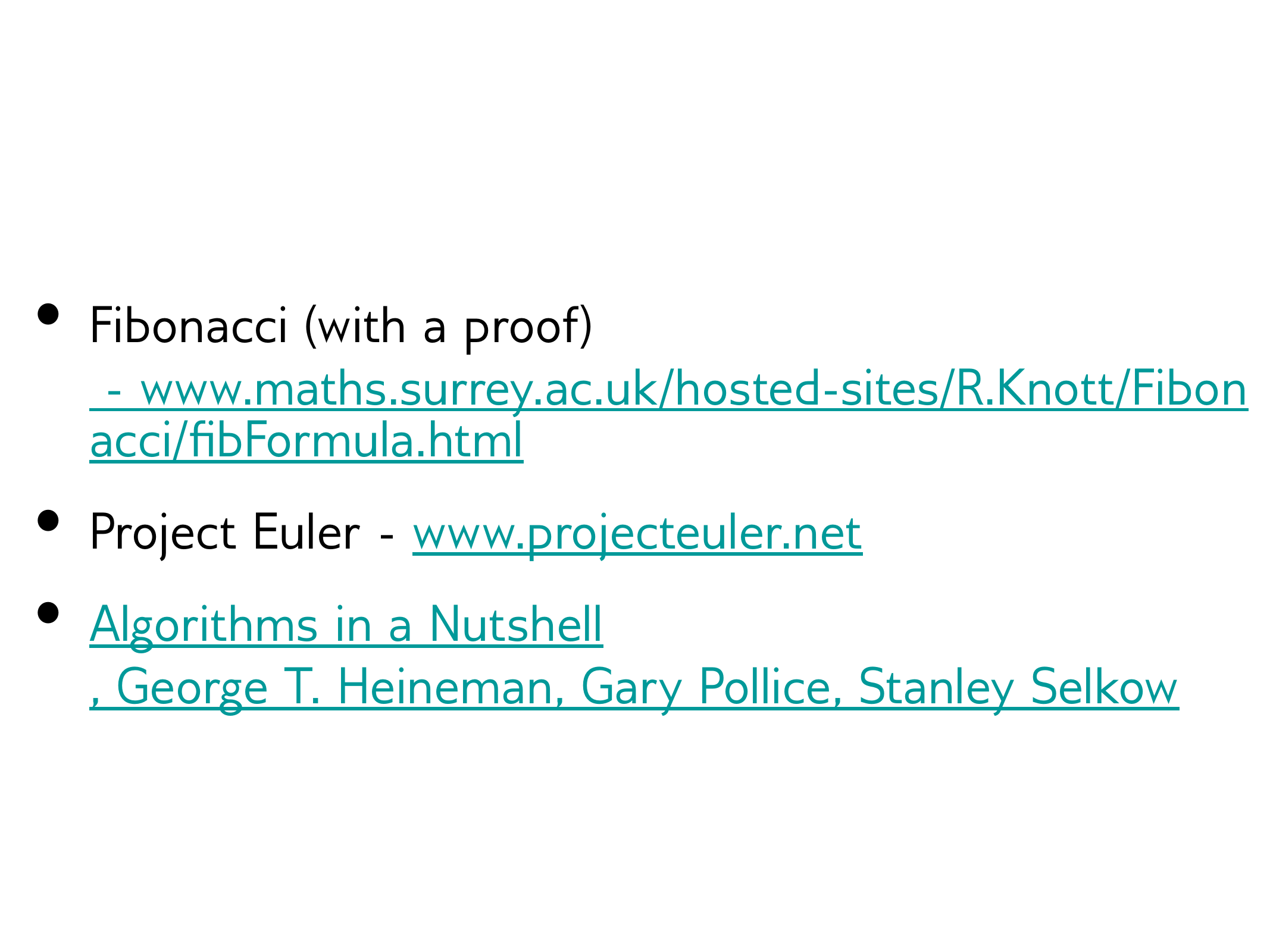

Fibonacci (with a proof) - www.maths.surrey.ac.uk/hosted-sites/R.Knott/Fibonacci/fibFormula.html
Project Euler - www.projecteuler.net
Algorithms in a Nutshell, George T. Heineman, Gary Pollice, Stanley Selkow